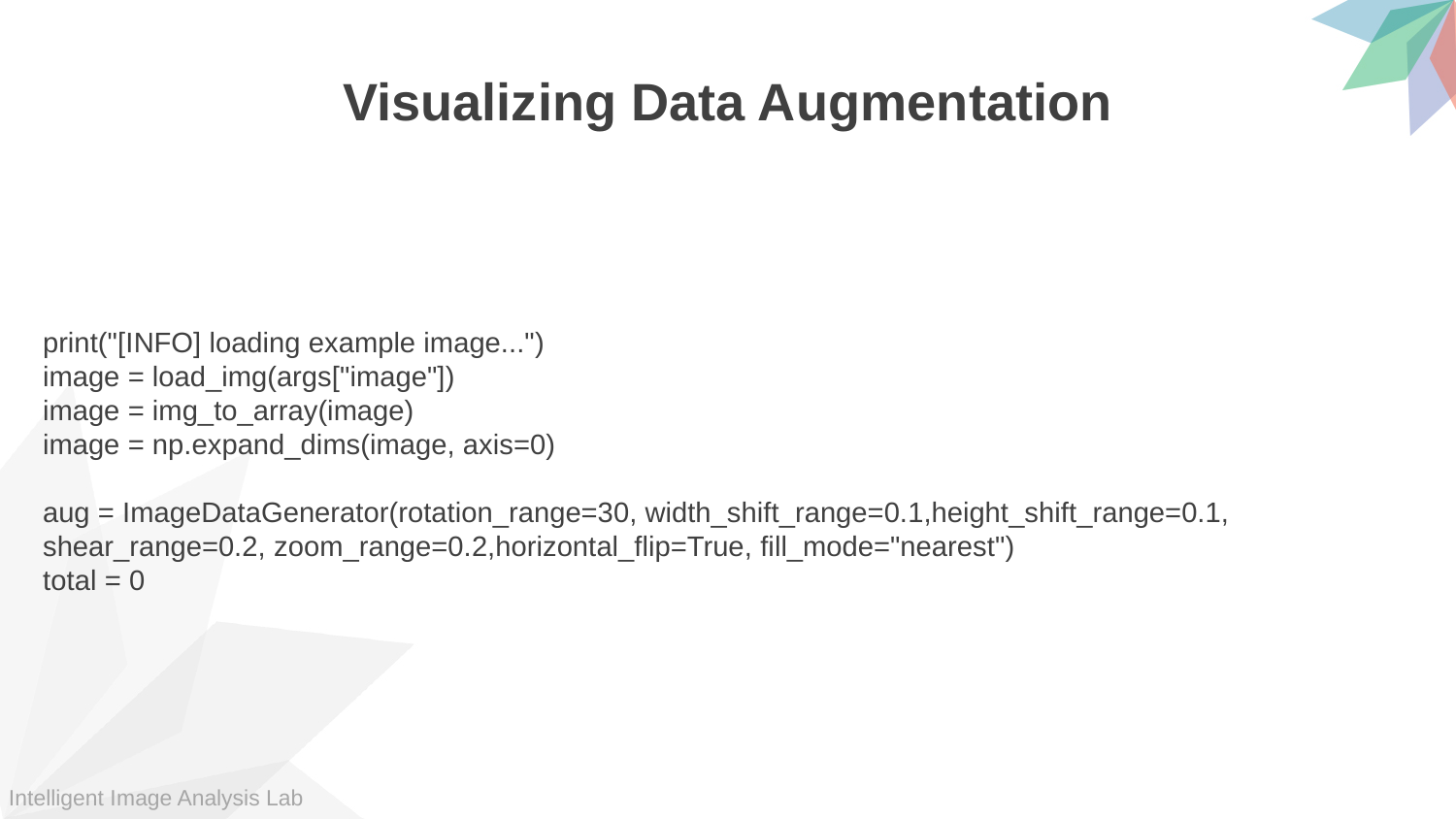

Visualizing Data Augmentation
print("[INFO] loading example image...")
image = load_img(args["image"])
image = img_to_array(image)
image = np.expand_dims(image, axis=0)

aug = ImageDataGenerator(rotation_range=30, width_shift_range=0.1,height_shift_range=0.1, shear_range=0.2, zoom_range=0.2,horizontal_flip=True, fill_mode="nearest")
total = 0